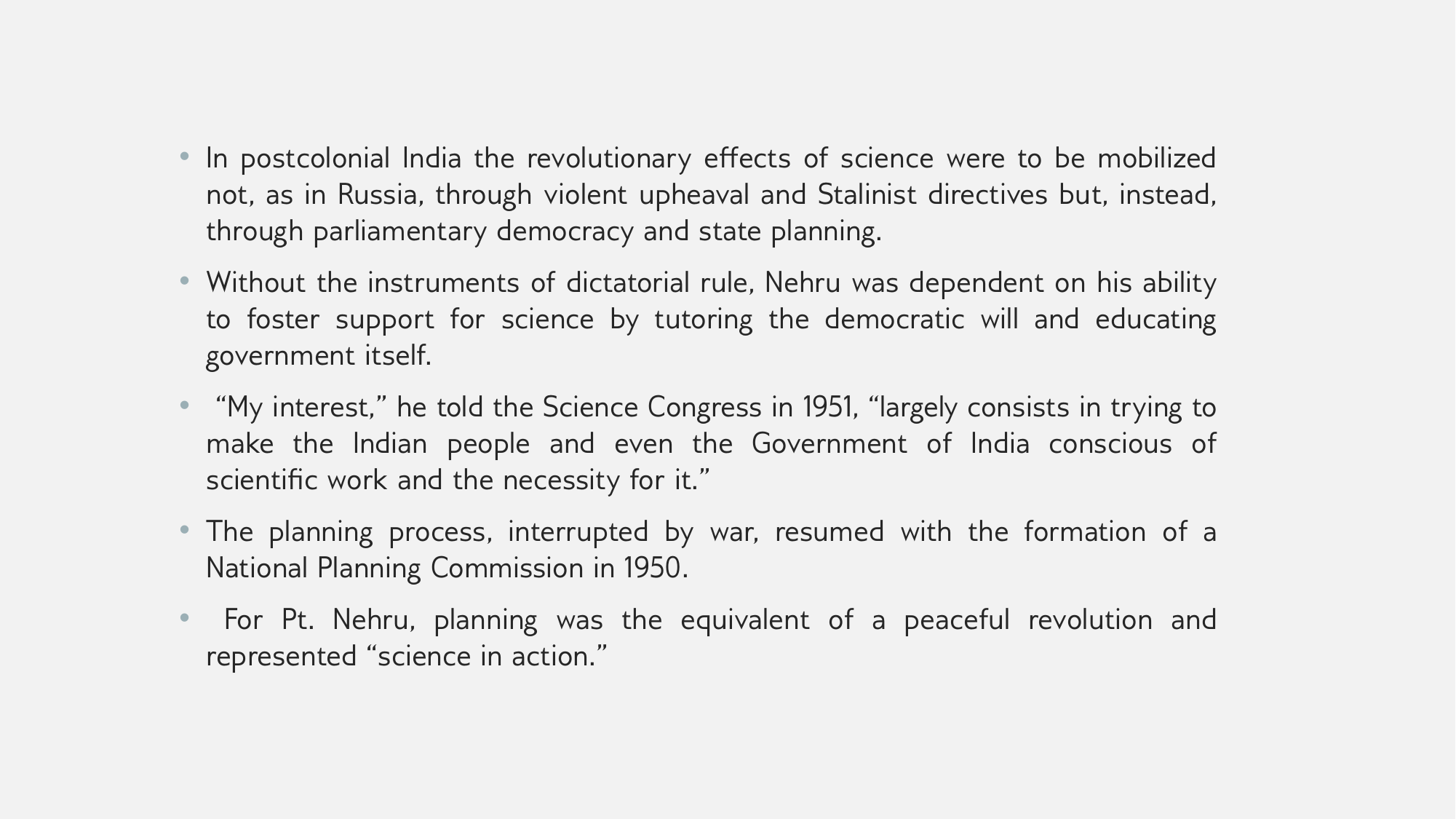

In postcolonial India the revolutionary effects of science were to be mobilized not, as in Russia, through violent upheaval and Stalinist directives but, instead, through parliamentary democracy and state planning.
Without the instruments of dictatorial rule, Nehru was dependent on his ability to foster support for science by tutoring the democratic will and educating government itself.
 “My interest,” he told the Science Congress in 1951, “largely consists in trying to make the Indian people and even the Government of India conscious of scientific work and the necessity for it.”
The planning process, interrupted by war, resumed with the formation of a National Planning Commission in 1950.
 For Pt. Nehru, planning was the equivalent of a peaceful revolution and represented “science in action.”